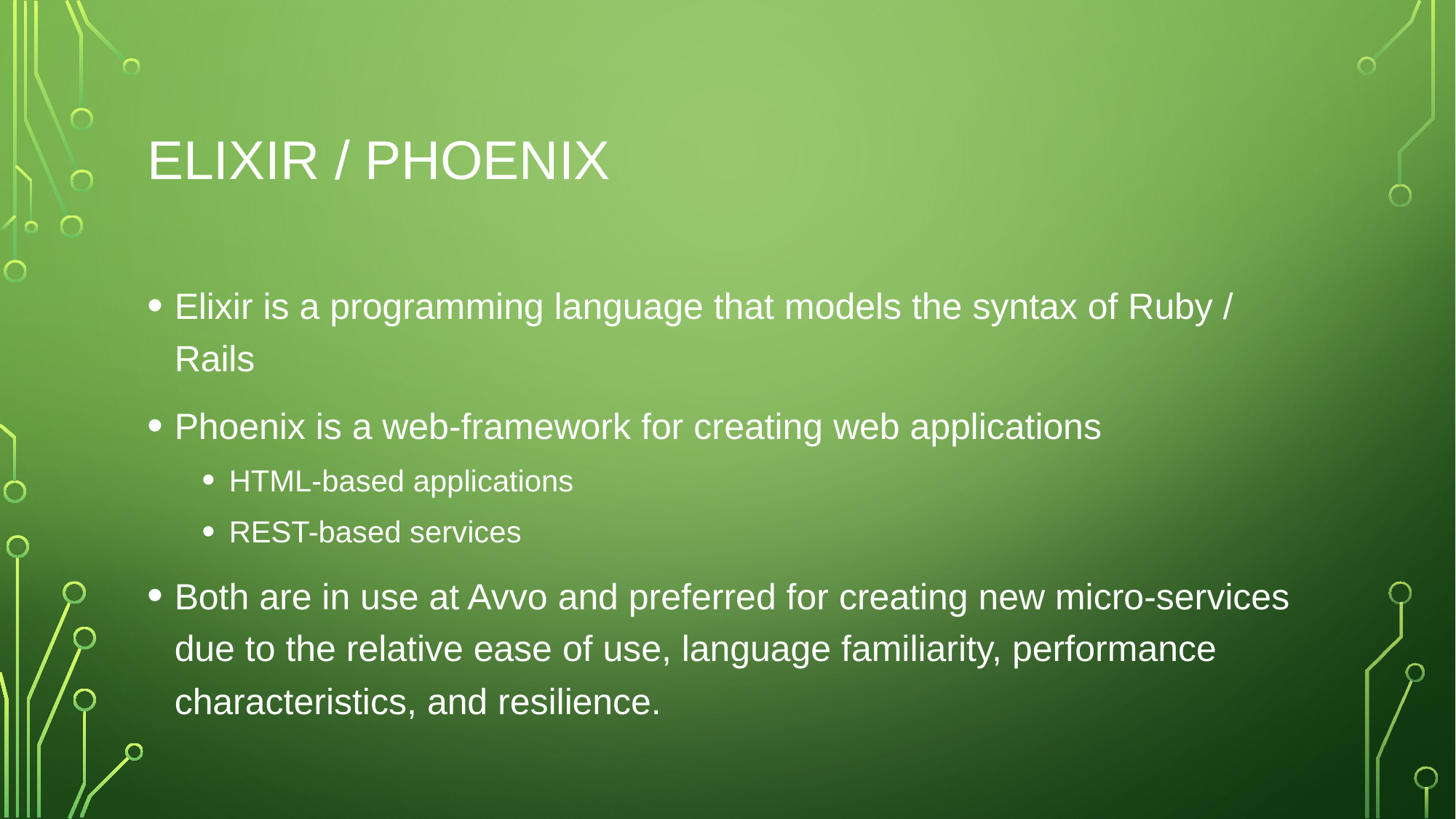

# Elixir / phoenix
Elixir is a programming language that models the syntax of Ruby / Rails
Phoenix is a web-framework for creating web applications
HTML-based applications
REST-based services
Both are in use at Avvo and preferred for creating new micro-services due to the relative ease of use, language familiarity, performance characteristics, and resilience.